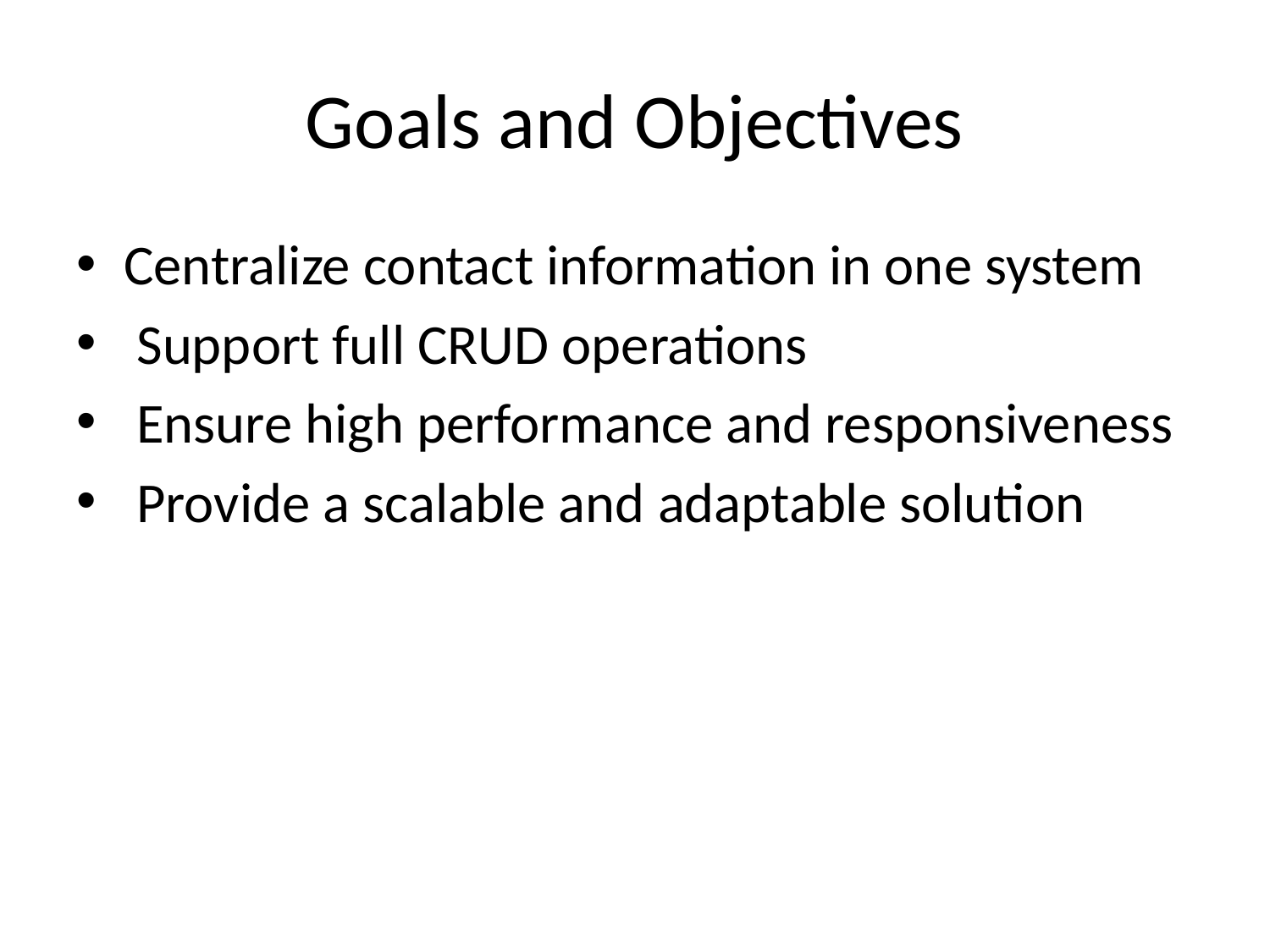

# Goals and Objectives
Centralize contact information in one system
 Support full CRUD operations
 Ensure high performance and responsiveness
 Provide a scalable and adaptable solution